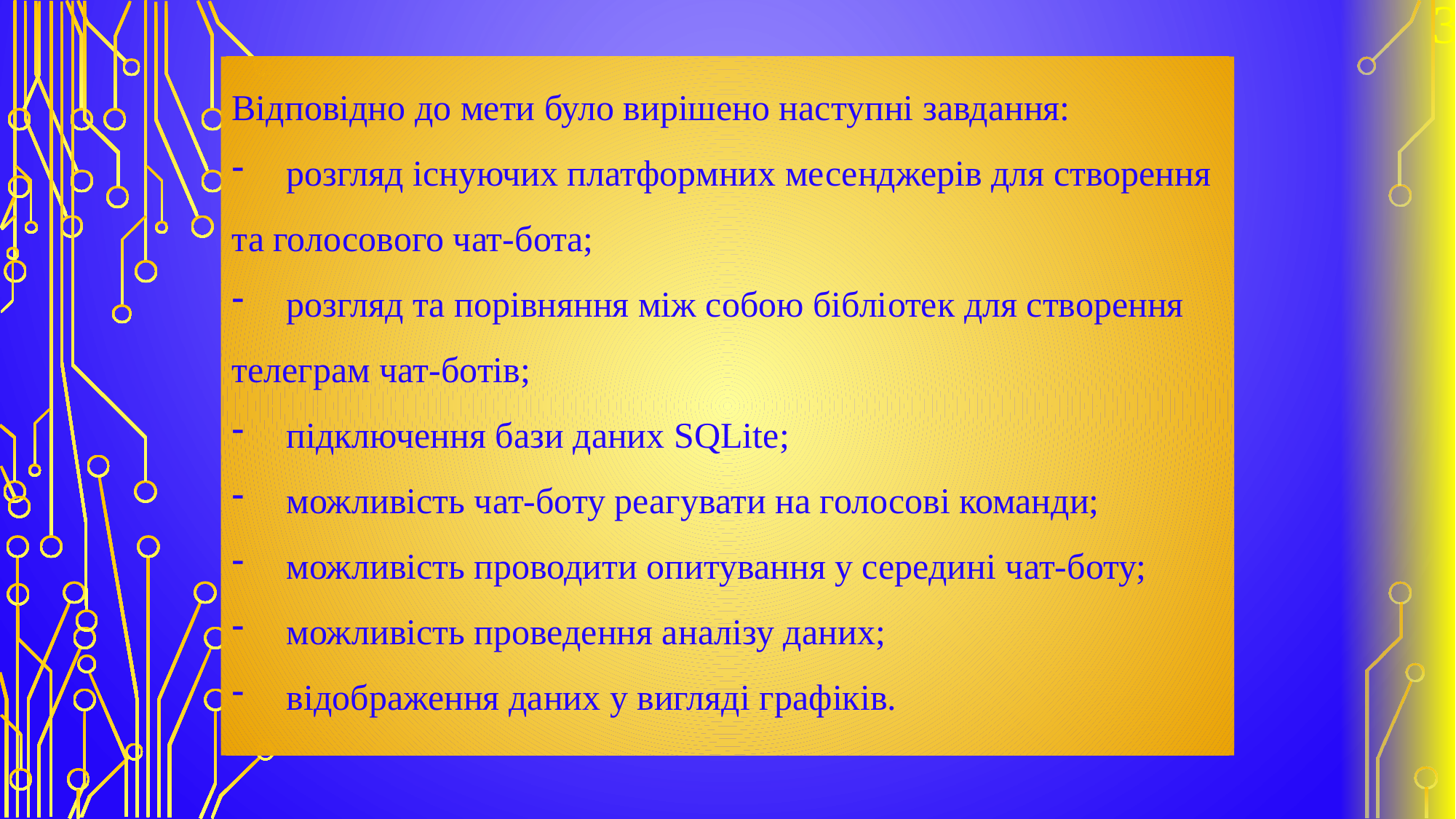

3
Відповідно до мети було вирішено наступні завдання:
розгляд існуючих платформних месенджерів для створення
та голосового чат-бота;
розгляд та порівняння між собою бібліотек для створення
телеграм чат-ботів;
підключення бази даних SQLite;
можливість чат-боту реагувати на голосові команди;
можливість проводити опитування у середині чат-боту;
можливість проведення аналізу даних;
відображення даних у вигляді графіків.